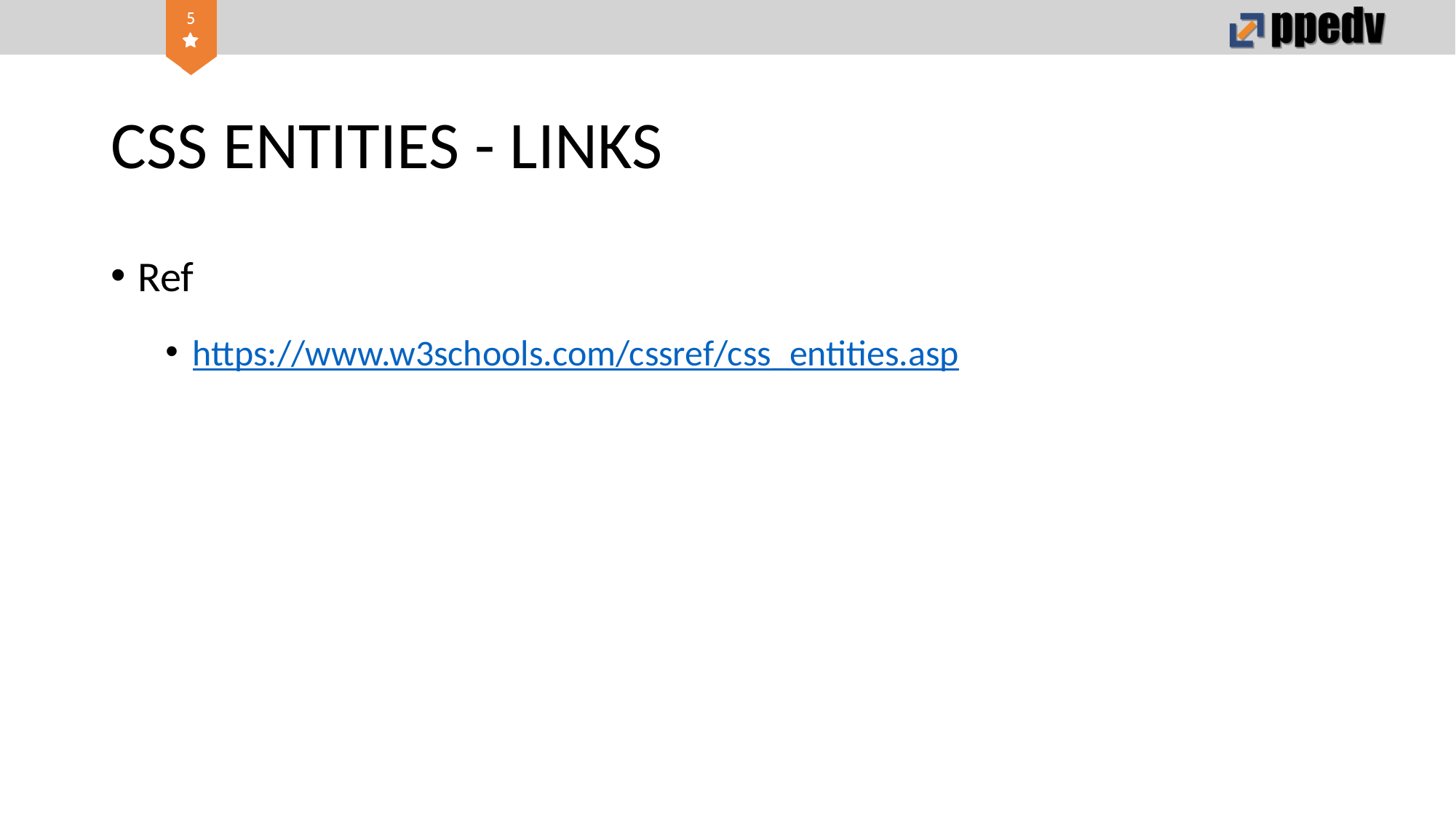

# CSS ENTITIES - LINKS
Ref
https://www.w3schools.com/cssref/css_entities.asp